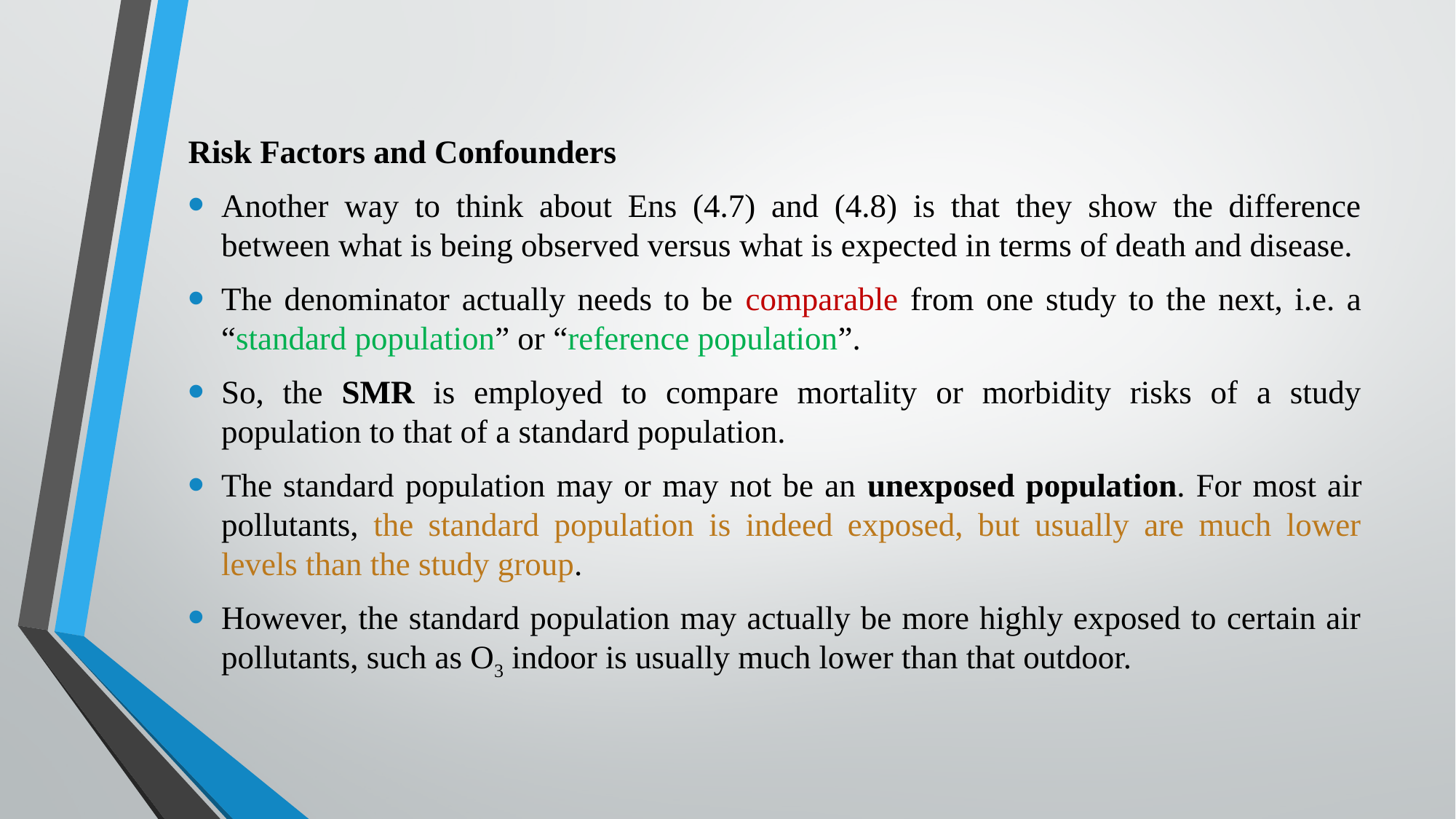

Risk Factors and Confounders
Another way to think about Ens (4.7) and (4.8) is that they show the difference between what is being observed versus what is expected in terms of death and disease.
The denominator actually needs to be comparable from one study to the next, i.e. a “standard population” or “reference population”.
So, the SMR is employed to compare mortality or morbidity risks of a study population to that of a standard population.
The standard population may or may not be an unexposed population. For most air pollutants, the standard population is indeed exposed, but usually are much lower levels than the study group.
However, the standard population may actually be more highly exposed to certain air pollutants, such as O3 indoor is usually much lower than that outdoor.